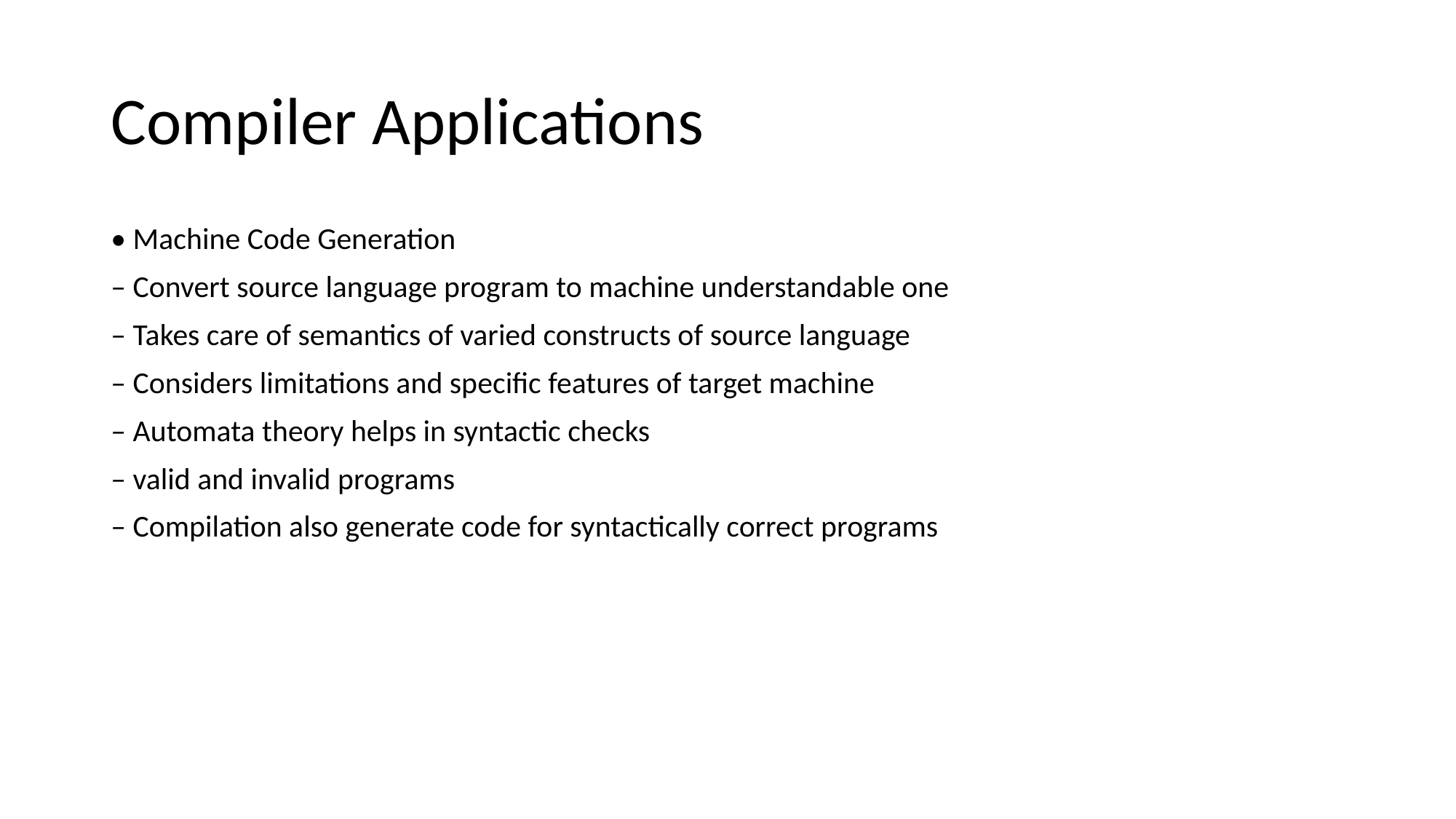

# Compiler Applications
• Machine Code Generation
– Convert source language program to machine understandable one
– Takes care of semantics of varied constructs of source language
– Considers limitations and specific features of target machine
– Automata theory helps in syntactic checks
– valid and invalid programs
– Compilation also generate code for syntactically correct programs
Jeya R
7